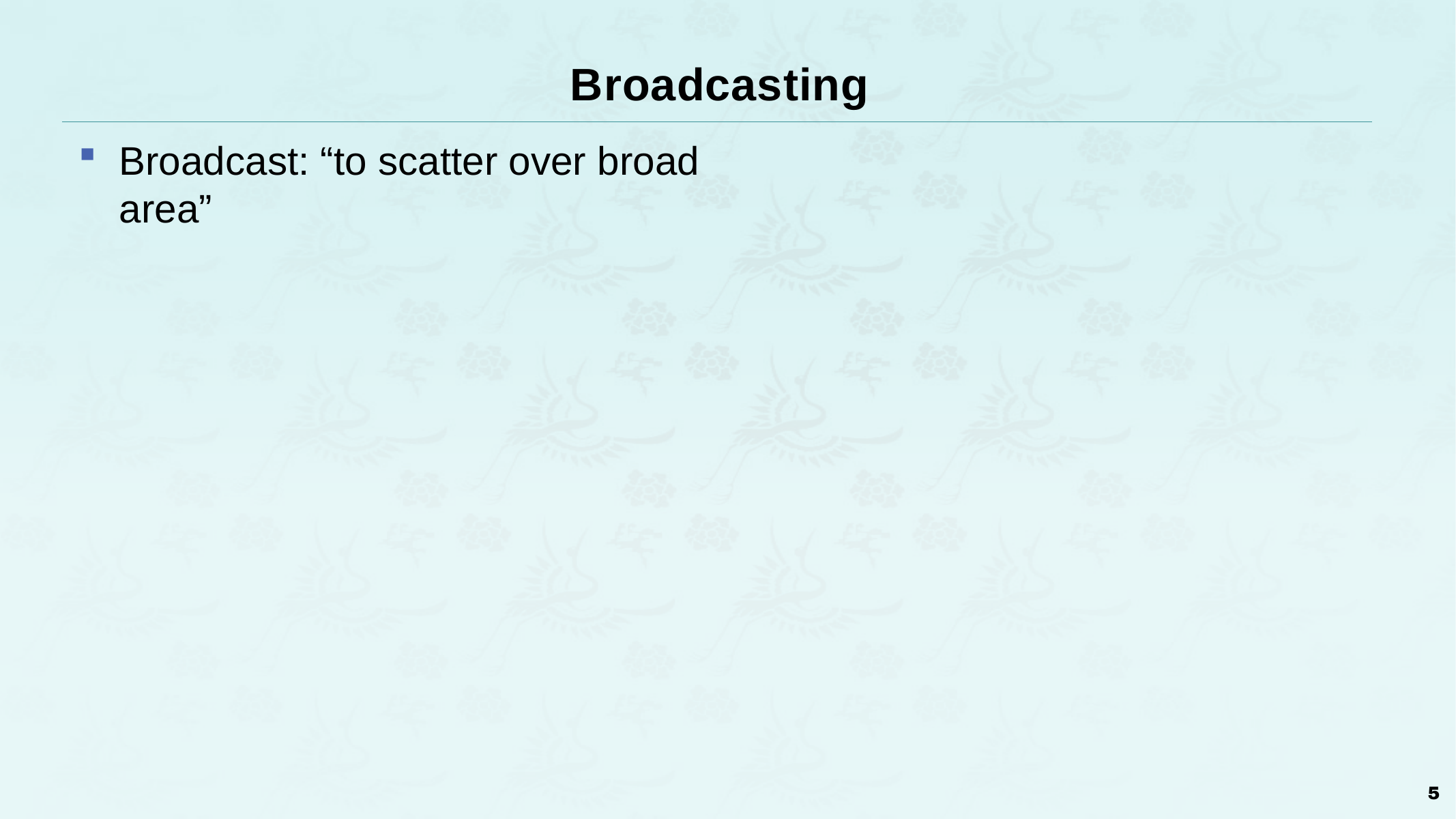

# Broadcasting
Broadcast: “to scatter over broad area”

5